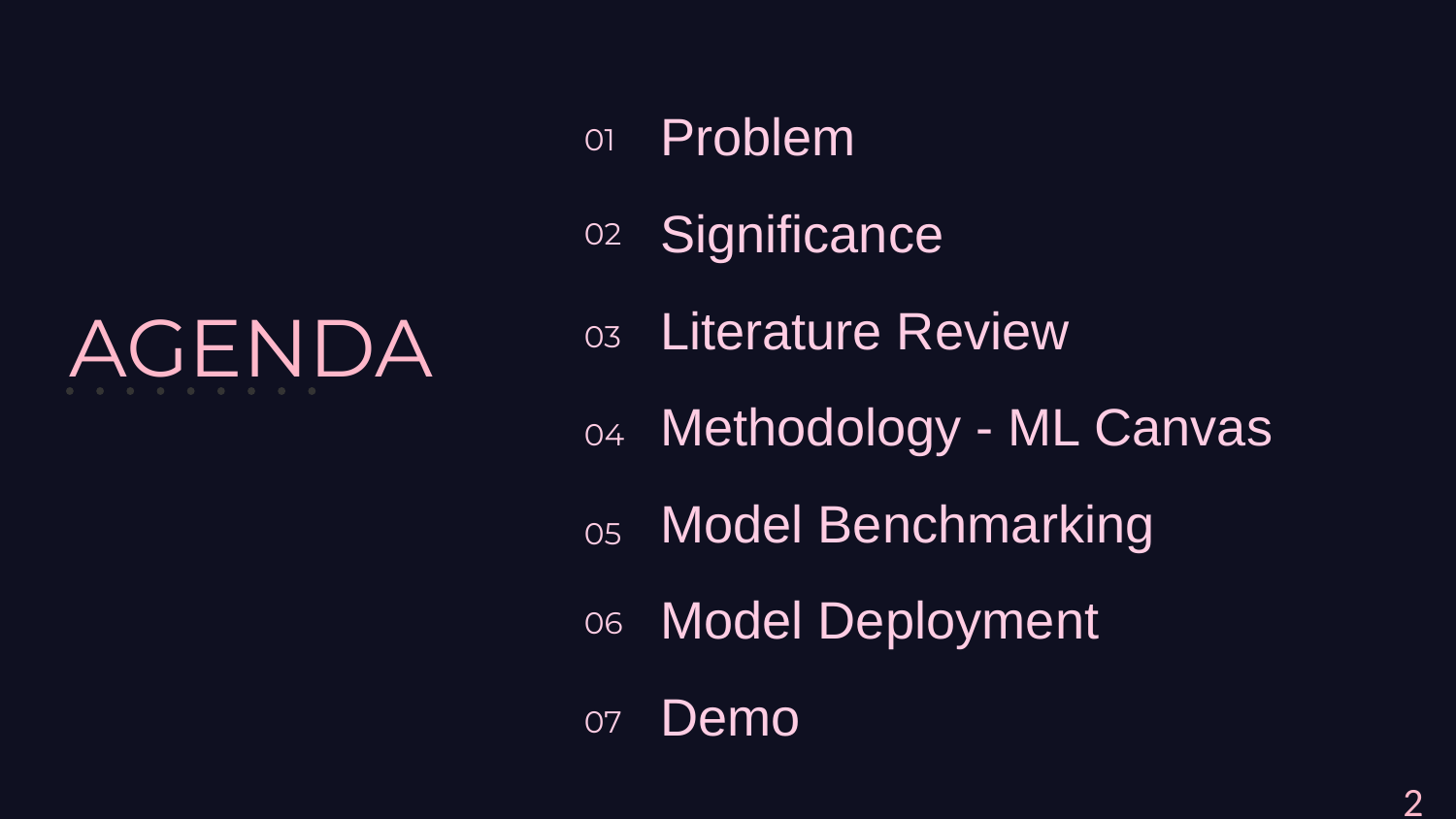

Problem
Significance
Literature Review
Methodology - ML Canvas
Model Benchmarking
Model Deployment
Demo
01
02
03
04
05
06
07
AGENDA

	2